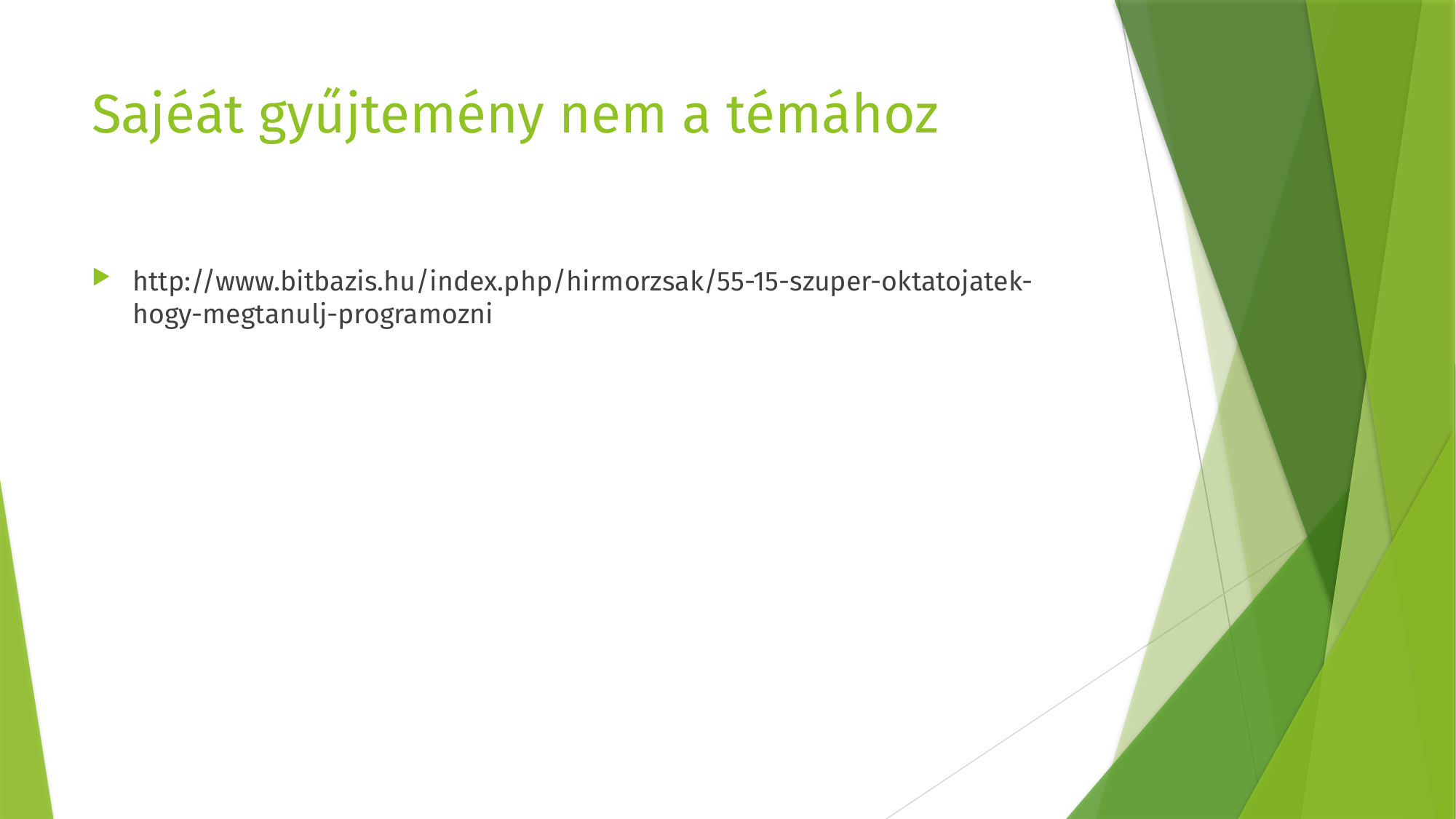

# Sajéát gyűjtemény nem a témához
http://www.bitbazis.hu/index.php/hirmorzsak/55-15-szuper-oktatojatek-hogy-megtanulj-programozni